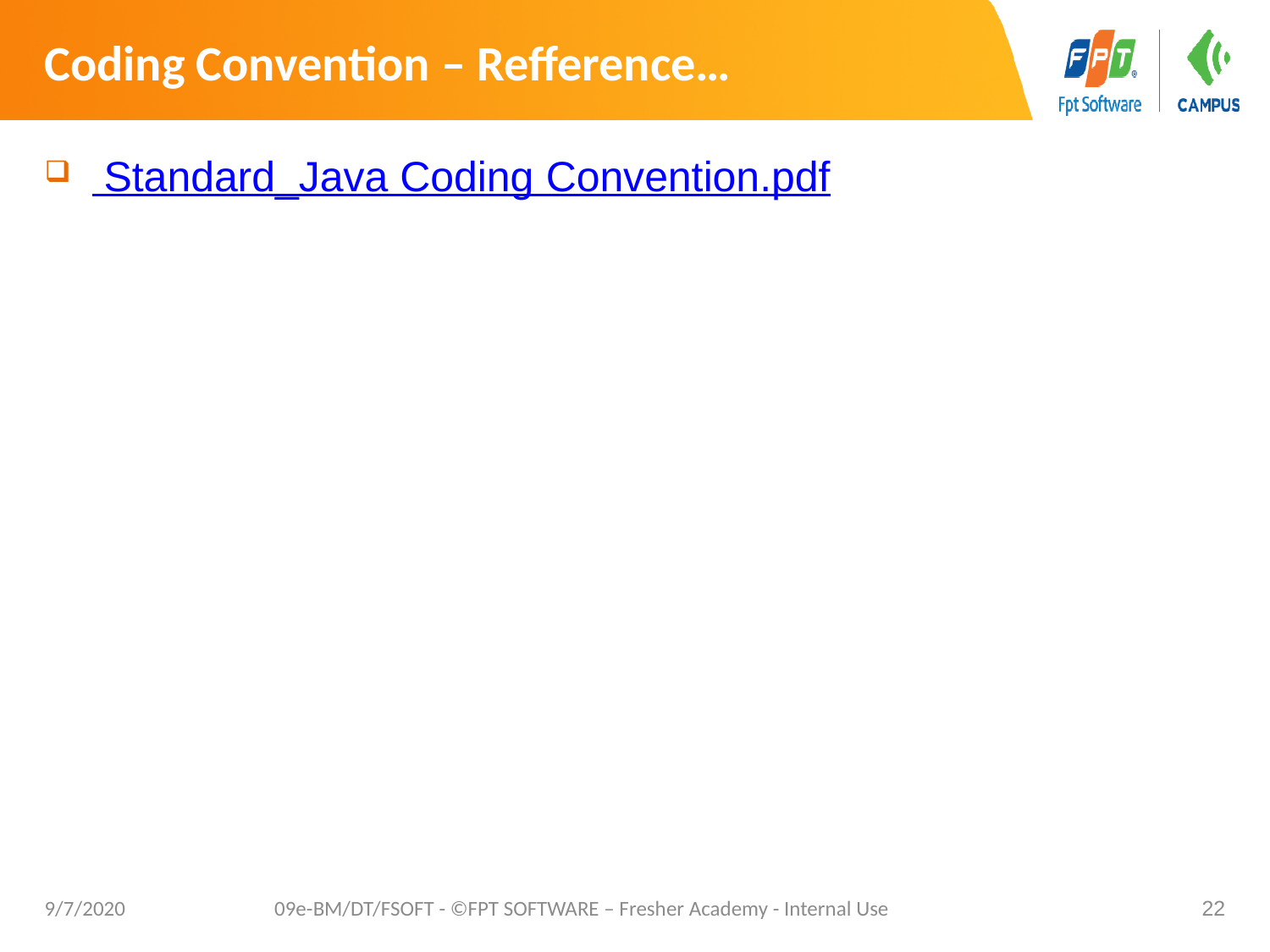

# Coding Convention – Refference…
 Standard_Java Coding Convention.pdf

9/7/2020
09e-BM/DT/FSOFT - ©FPT SOFTWARE – Fresher Academy - Internal Use
22